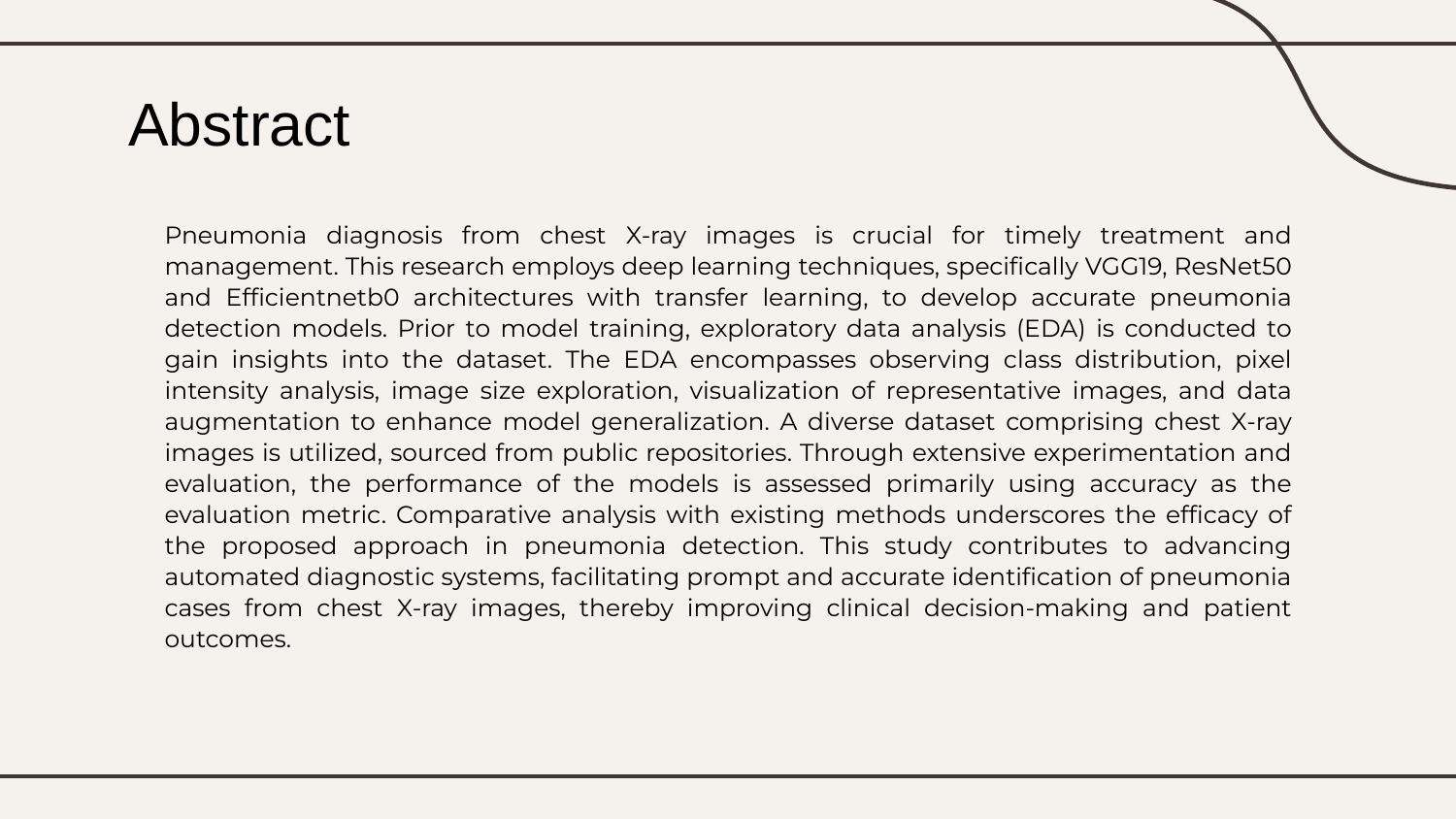

# Abstract
Pneumonia diagnosis from chest X-ray images is crucial for timely treatment and management. This research employs deep learning techniques, specifically VGG19, ResNet50 and Efficientnetb0 architectures with transfer learning, to develop accurate pneumonia detection models. Prior to model training, exploratory data analysis (EDA) is conducted to gain insights into the dataset. The EDA encompasses observing class distribution, pixel intensity analysis, image size exploration, visualization of representative images, and data augmentation to enhance model generalization. A diverse dataset comprising chest X-ray images is utilized, sourced from public repositories. Through extensive experimentation and evaluation, the performance of the models is assessed primarily using accuracy as the evaluation metric. Comparative analysis with existing methods underscores the efficacy of the proposed approach in pneumonia detection. This study contributes to advancing automated diagnostic systems, facilitating prompt and accurate identification of pneumonia cases from chest X-ray images, thereby improving clinical decision-making and patient outcomes.